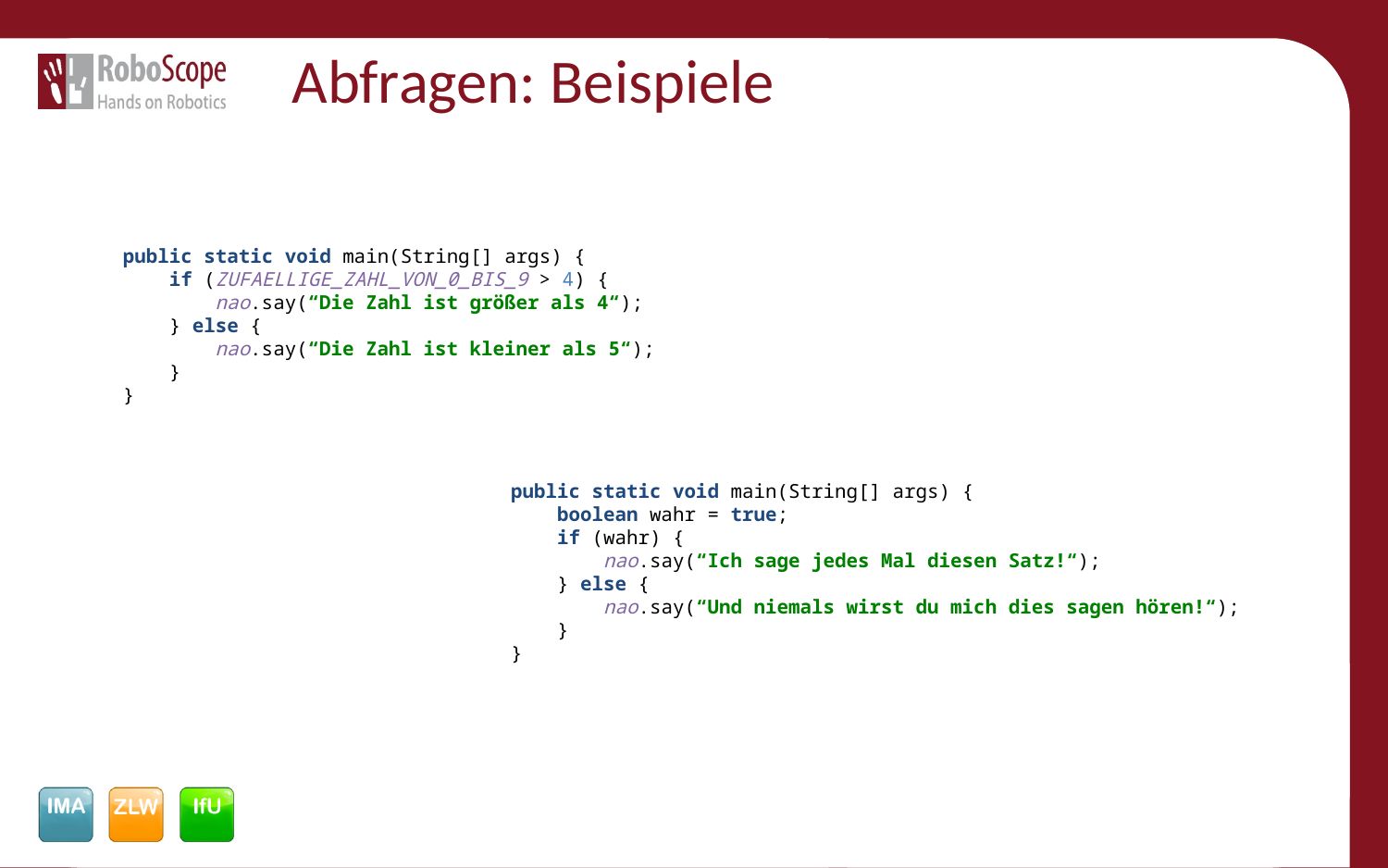

# Abfragen: Beispiele
public static void main(String[] args) {
    if (ZUFAELLIGE_ZAHL_VON_0_BIS_9 > 4) {
        nao.say(“Die Zahl ist größer als 4“);
    } else {
        nao.say(“Die Zahl ist kleiner als 5“);
    }
}
public static void main(String[] args) {
    boolean wahr = true;
    if (wahr) {
        nao.say(“Ich sage jedes Mal diesen Satz!“);
    } else {
        nao.say(“Und niemals wirst du mich dies sagen hören!“);
    }
}